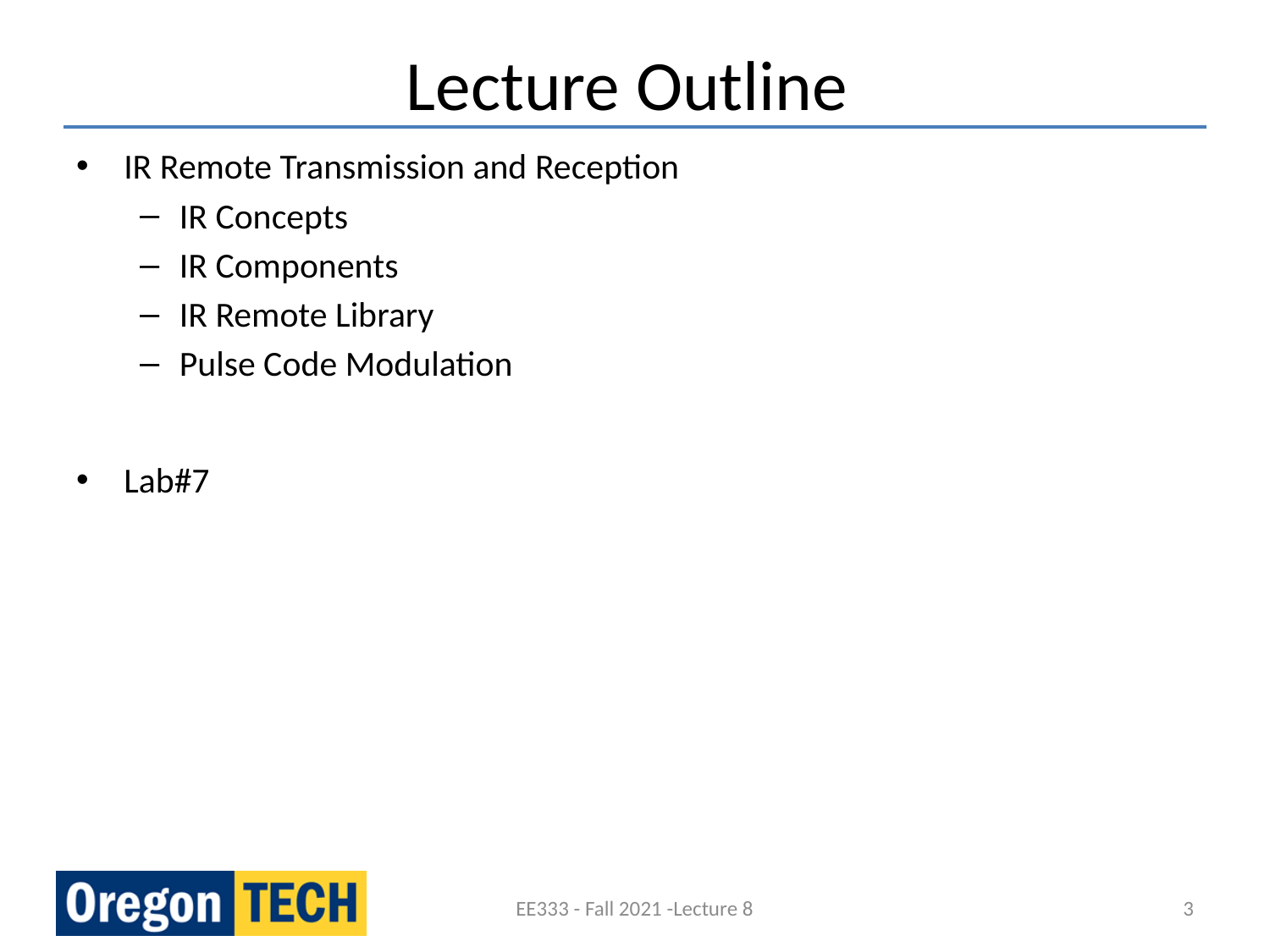

# Lecture Outline
IR Remote Transmission and Reception
IR Concepts
IR Components
IR Remote Library
Pulse Code Modulation

Lab#7

EE333 - Fall 2021 -Lecture 8
3